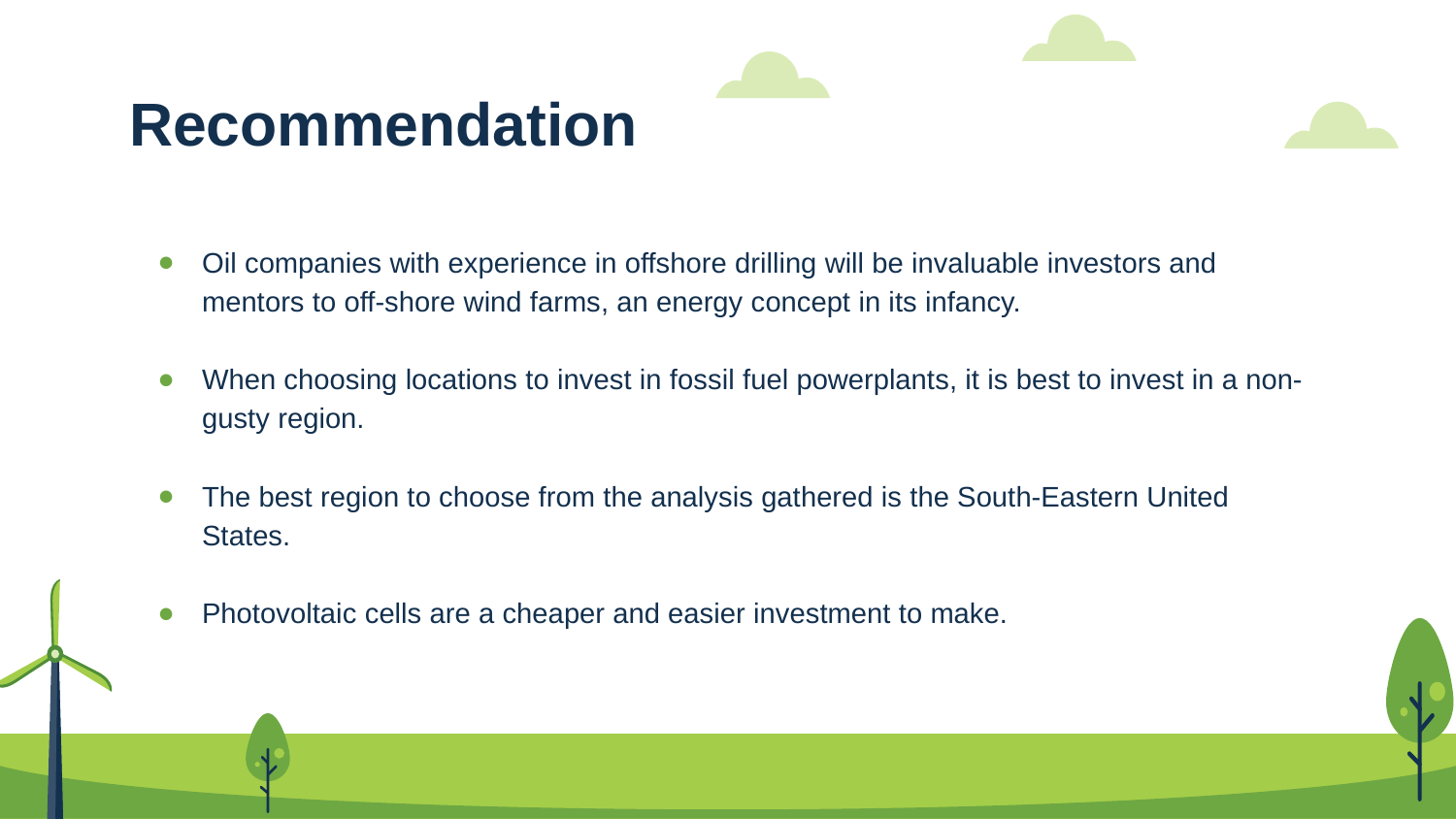

# Recommendation

Oil companies with experience in offshore drilling will be invaluable investors and mentors to off-shore wind farms, an energy concept in its infancy.

When choosing locations to invest in fossil fuel powerplants, it is best to invest in a non-gusty region.

The best region to choose from the analysis gathered is the South-Eastern United States.

Photovoltaic cells are a cheaper and easier investment to make.